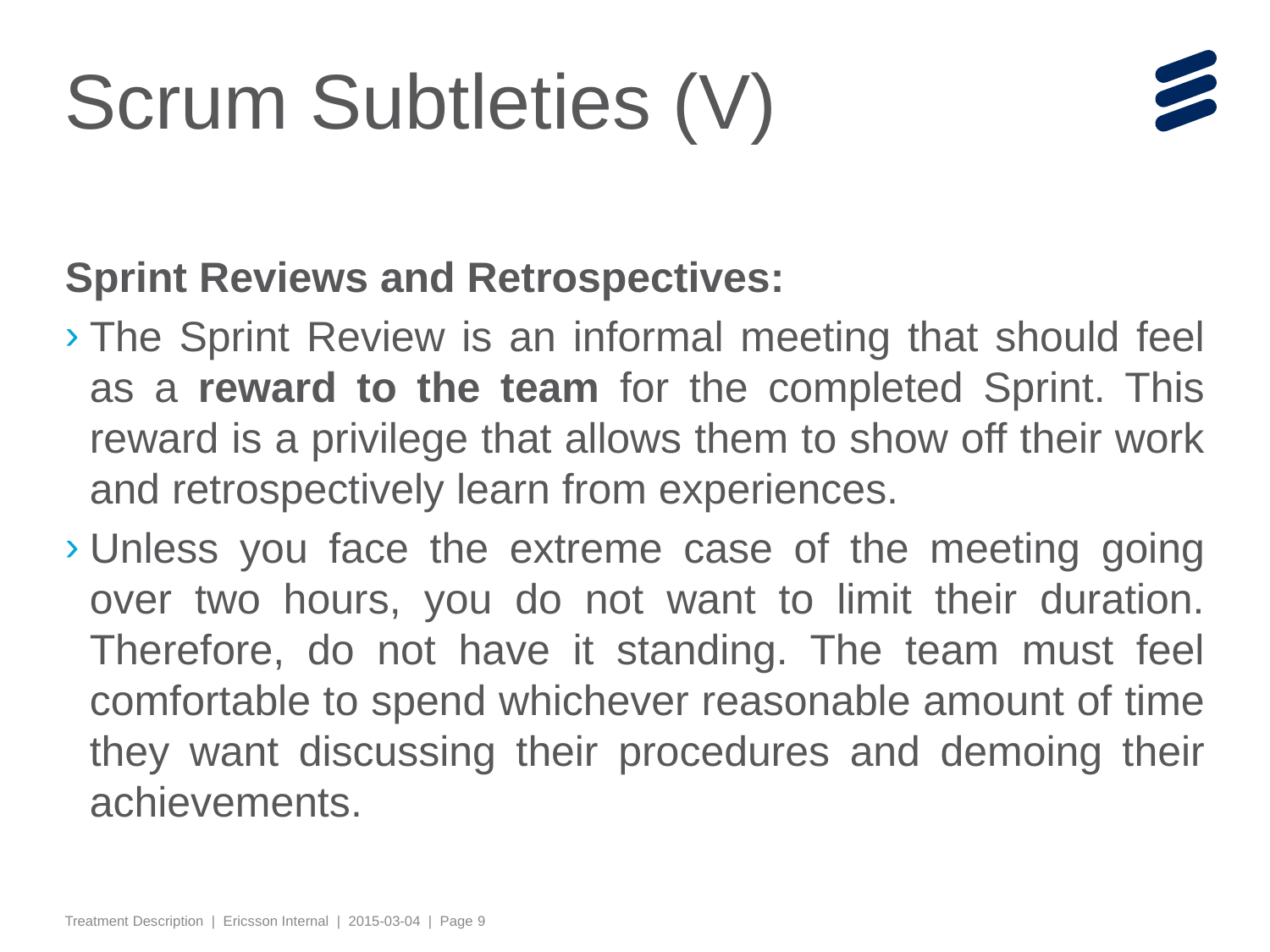

# Scrum Subtleties (V)
Sprint Reviews and Retrospectives:
The Sprint Review is an informal meeting that should feel as a reward to the team for the completed Sprint. This reward is a privilege that allows them to show off their work and retrospectively learn from experiences.
Unless you face the extreme case of the meeting going over two hours, you do not want to limit their duration. Therefore, do not have it standing. The team must feel comfortable to spend whichever reasonable amount of time they want discussing their procedures and demoing their achievements.